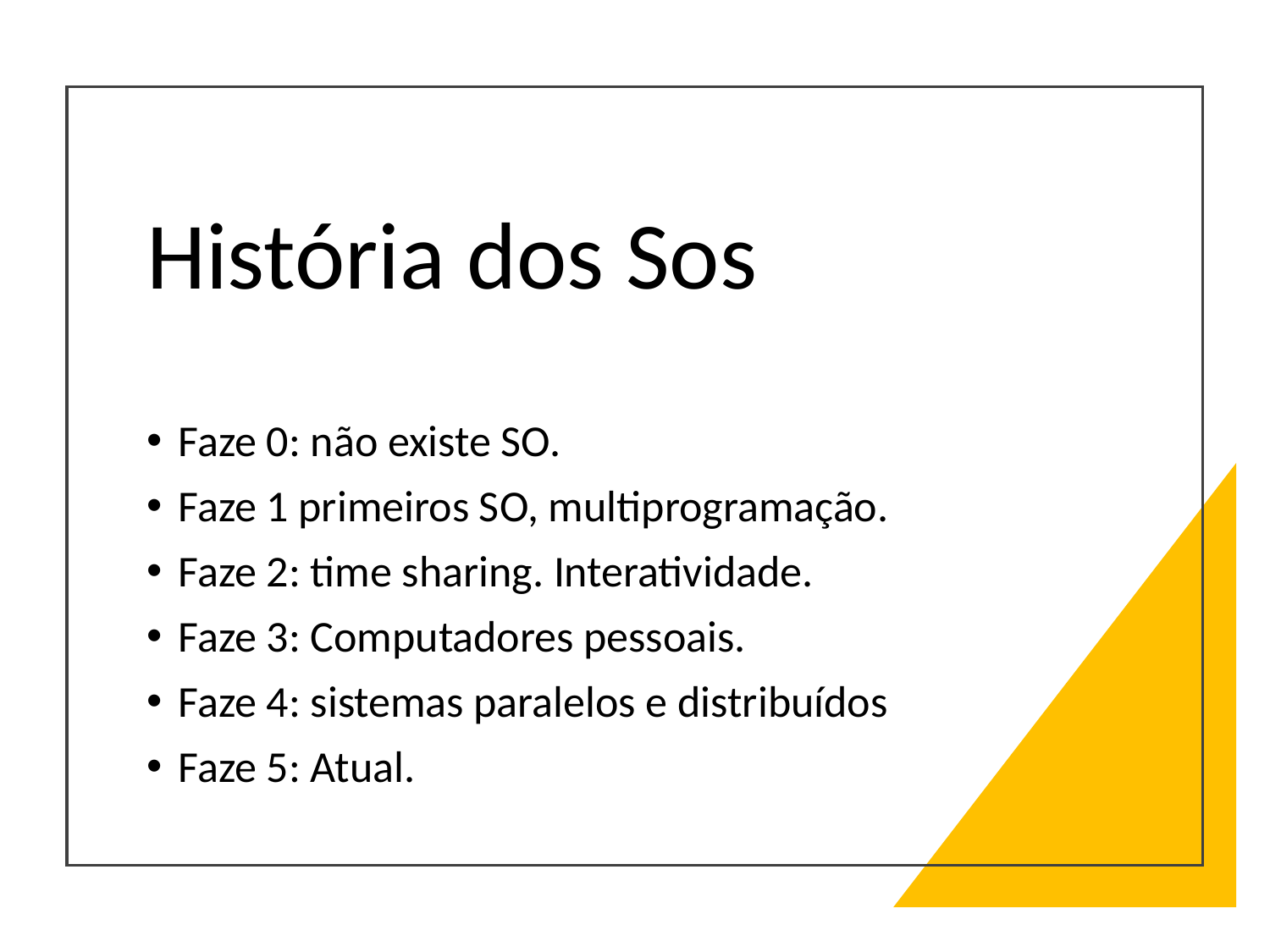

# História dos Sos
Faze 0: não existe SO.
Faze 1 primeiros SO, multiprogramação.
Faze 2: time sharing. Interatividade.
Faze 3: Computadores pessoais.
Faze 4: sistemas paralelos e distribuídos
Faze 5: Atual.